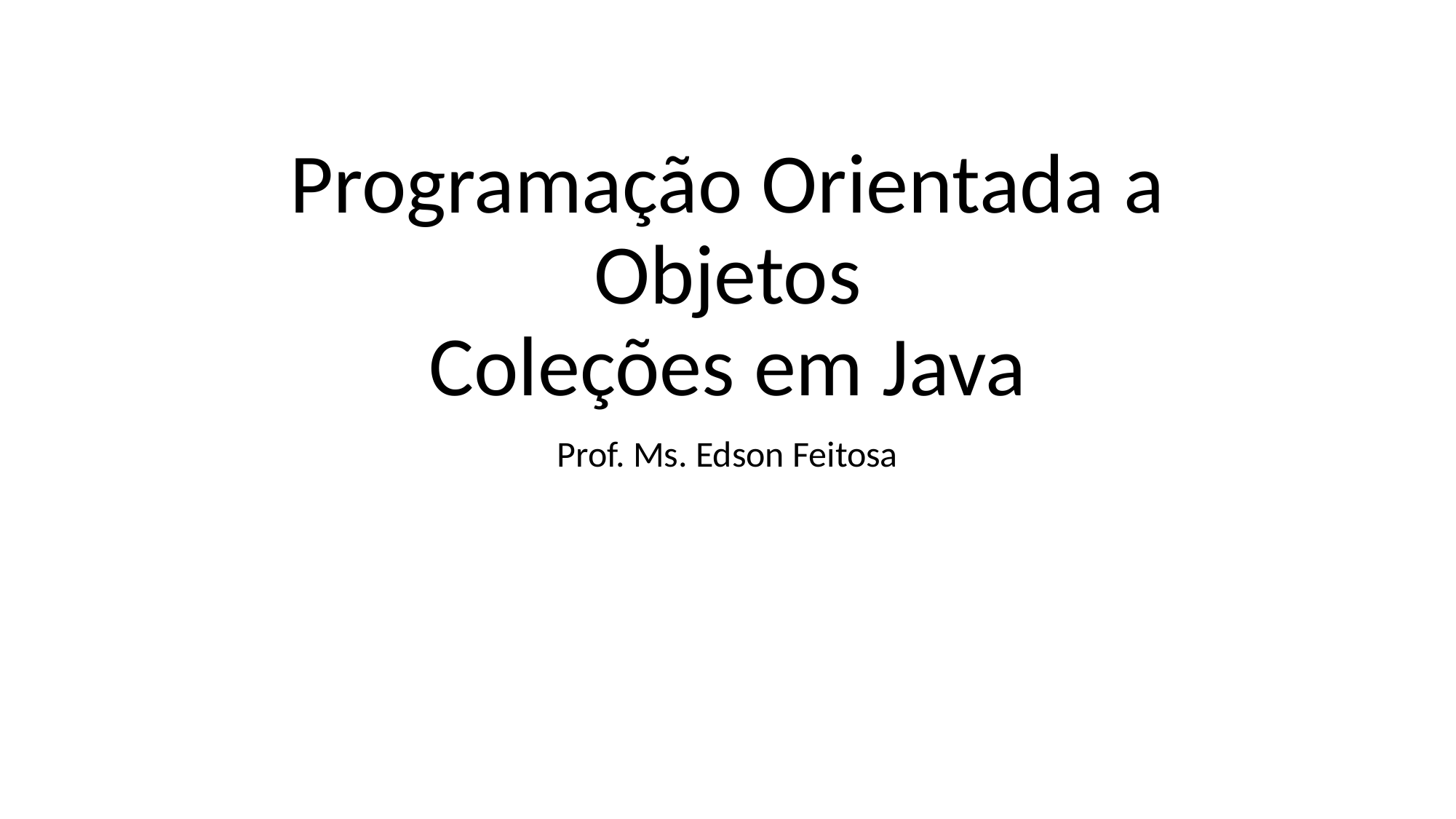

# Programação Orientada a Objetos Coleções em Java
Prof. Ms. Edson Feitosa